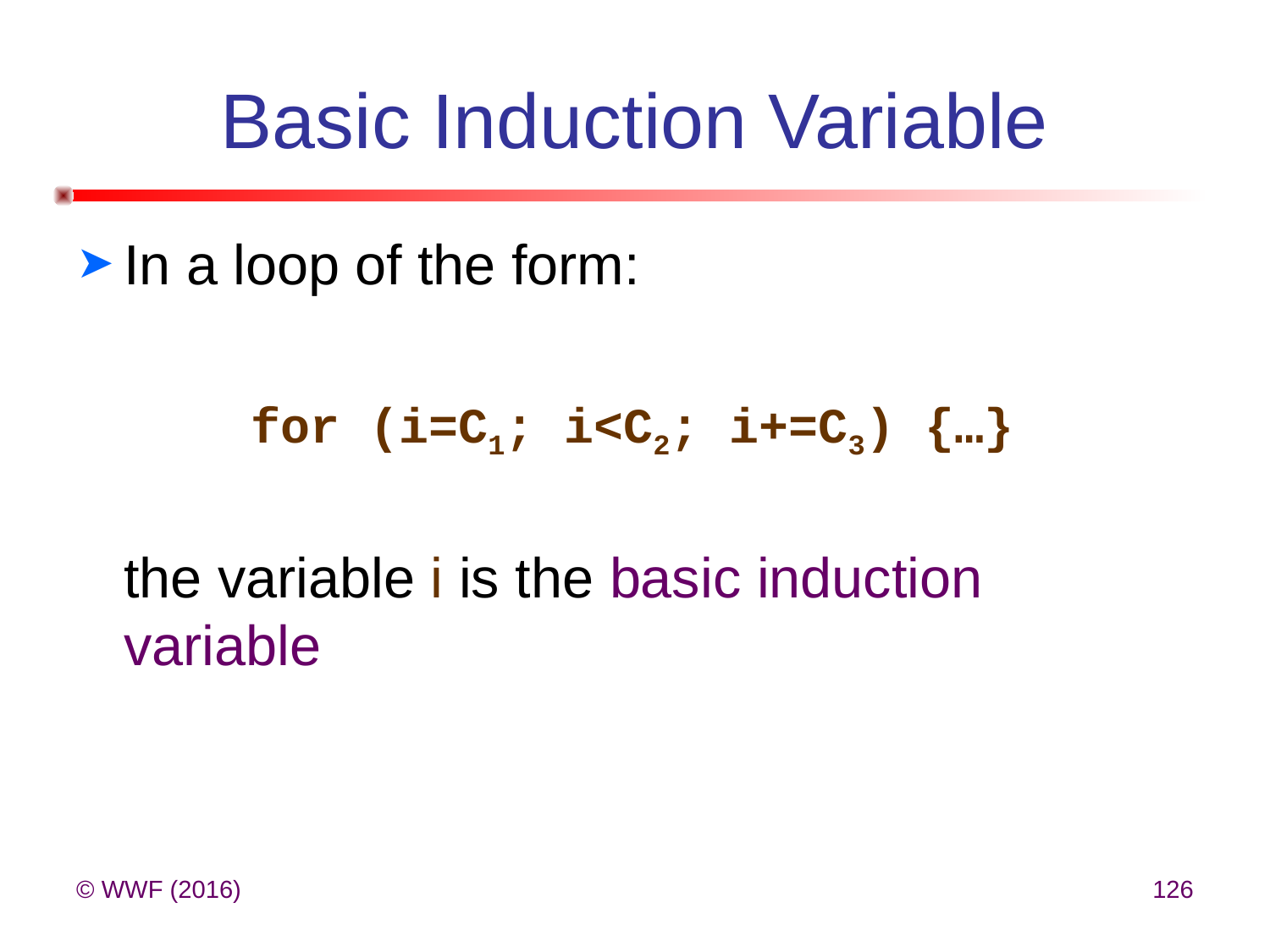

# Basic Induction Variable
In a loop of the form:

		for (i=C1; i<C2; i+=C3) {…}

	the variable i is the basic induction variable
© WWF (2016)
126